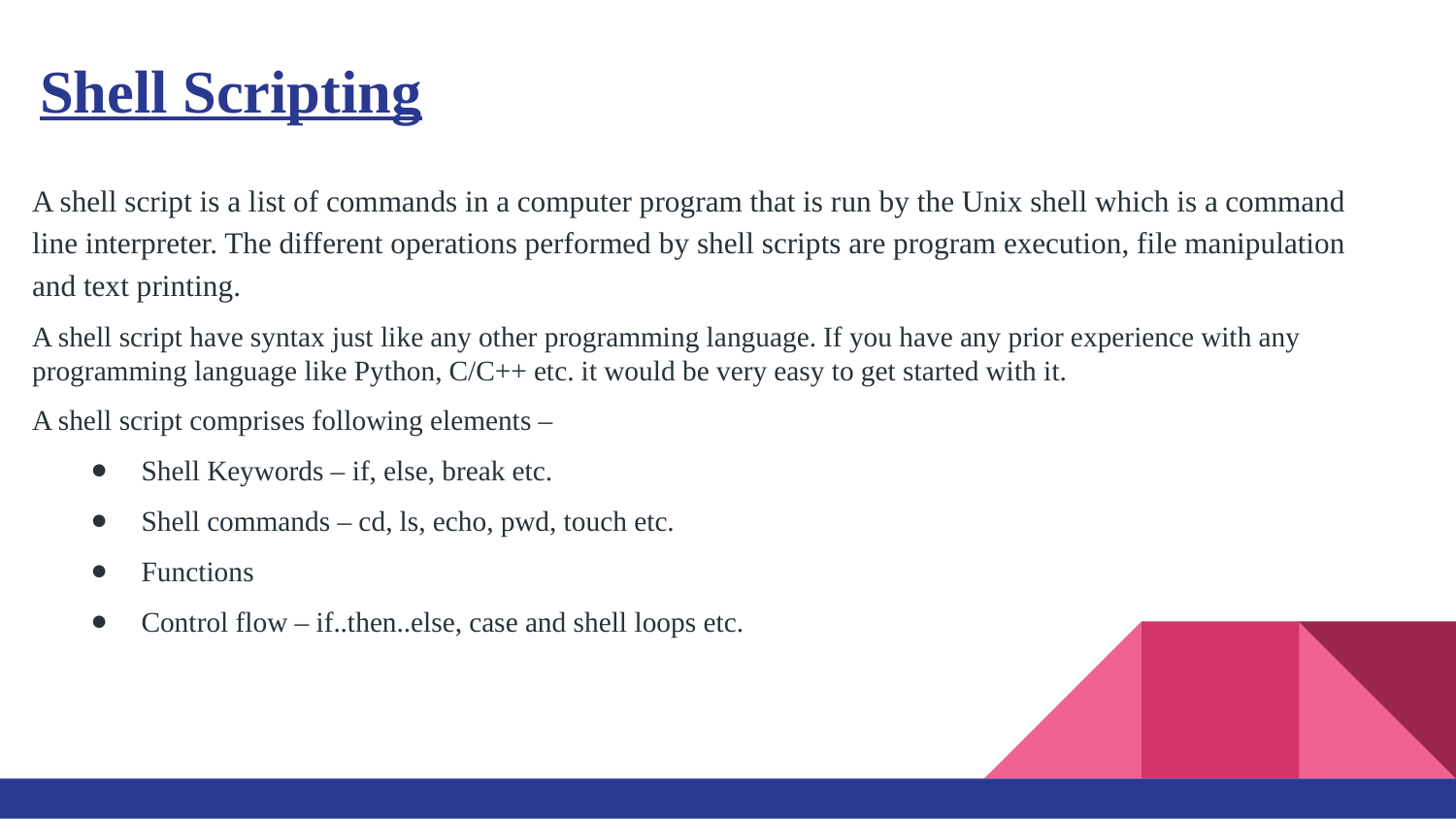

# Shell Scripting
A shell script is a list of commands in a computer program that is run by the Unix shell which is a command line interpreter. The different operations performed by shell scripts are program execution, file manipulation and text printing.
A shell script have syntax just like any other programming language. If you have any prior experience with any programming language like Python, C/C++ etc. it would be very easy to get started with it.
A shell script comprises following elements –
Shell Keywords – if, else, break etc.
Shell commands – cd, ls, echo, pwd, touch etc.
Functions
Control flow – if..then..else, case and shell loops etc.